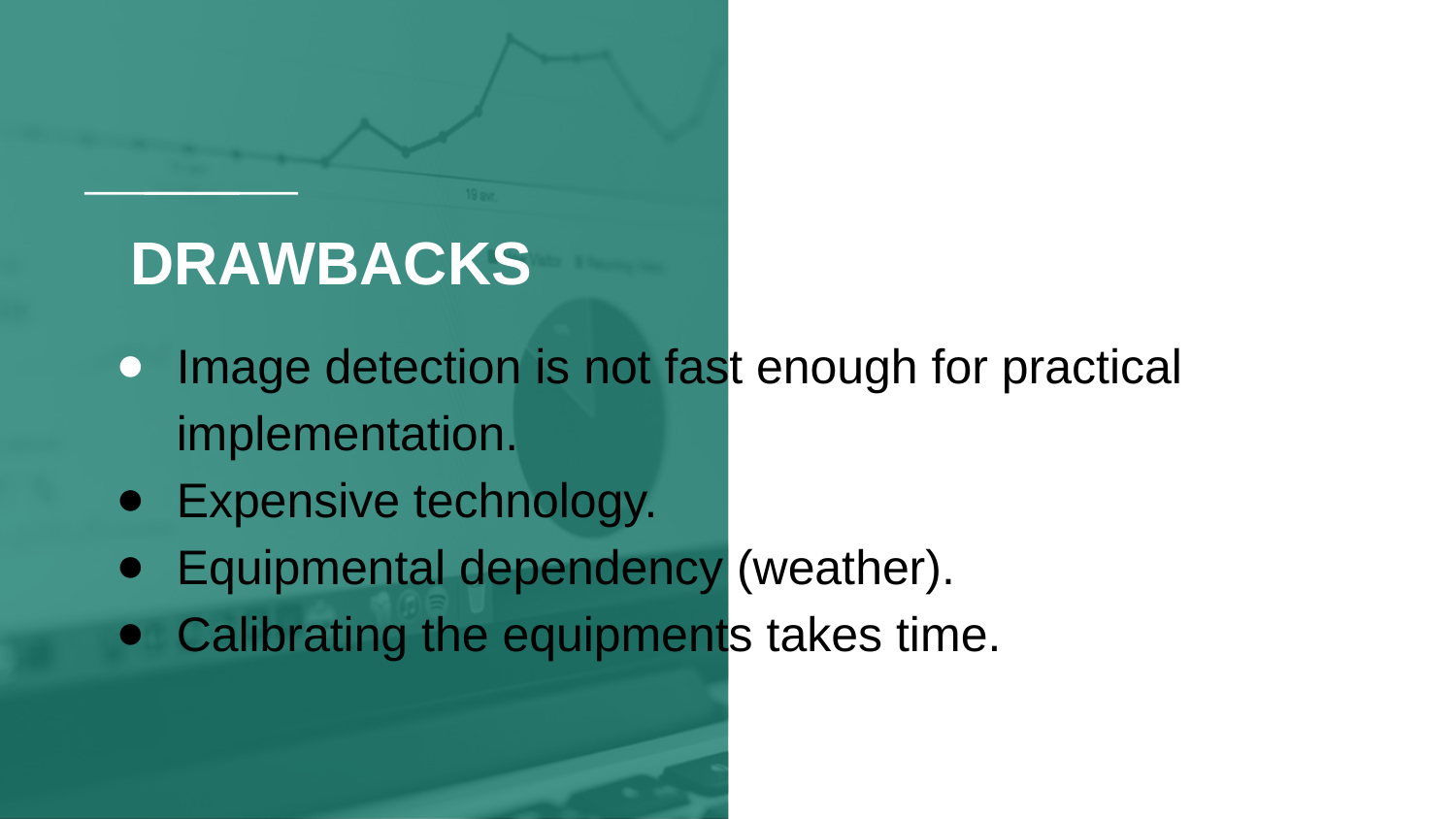

# DRAWBACKS
Image detection is not fast enough for practical implementation.
Expensive technology.
Equipmental dependency (weather).
Calibrating the equipments takes time.